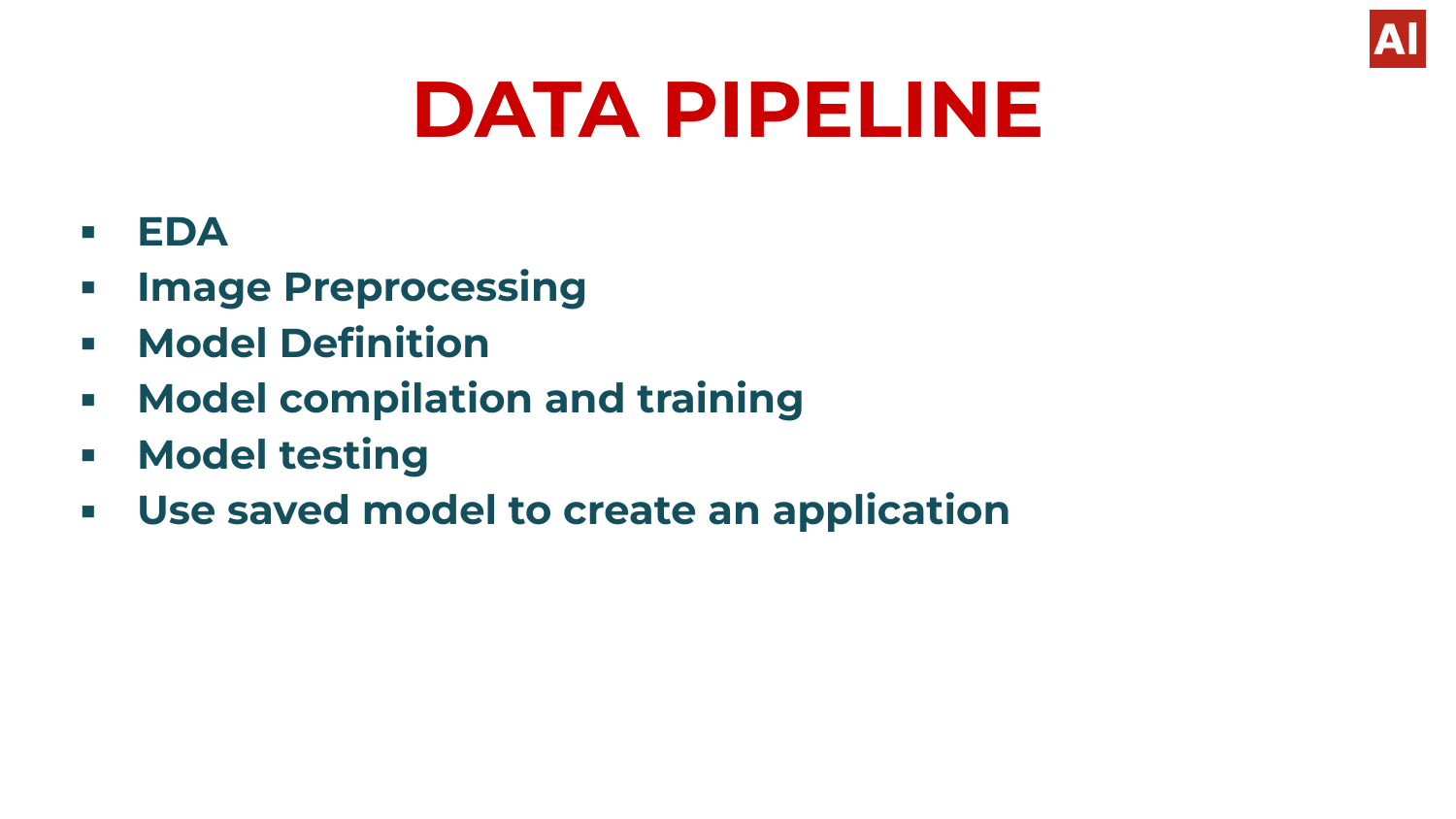

# DATA PIPELINE

EDA
Image Preprocessing
Model Definition
Model compilation and training
Model testing
Use saved model to create an application